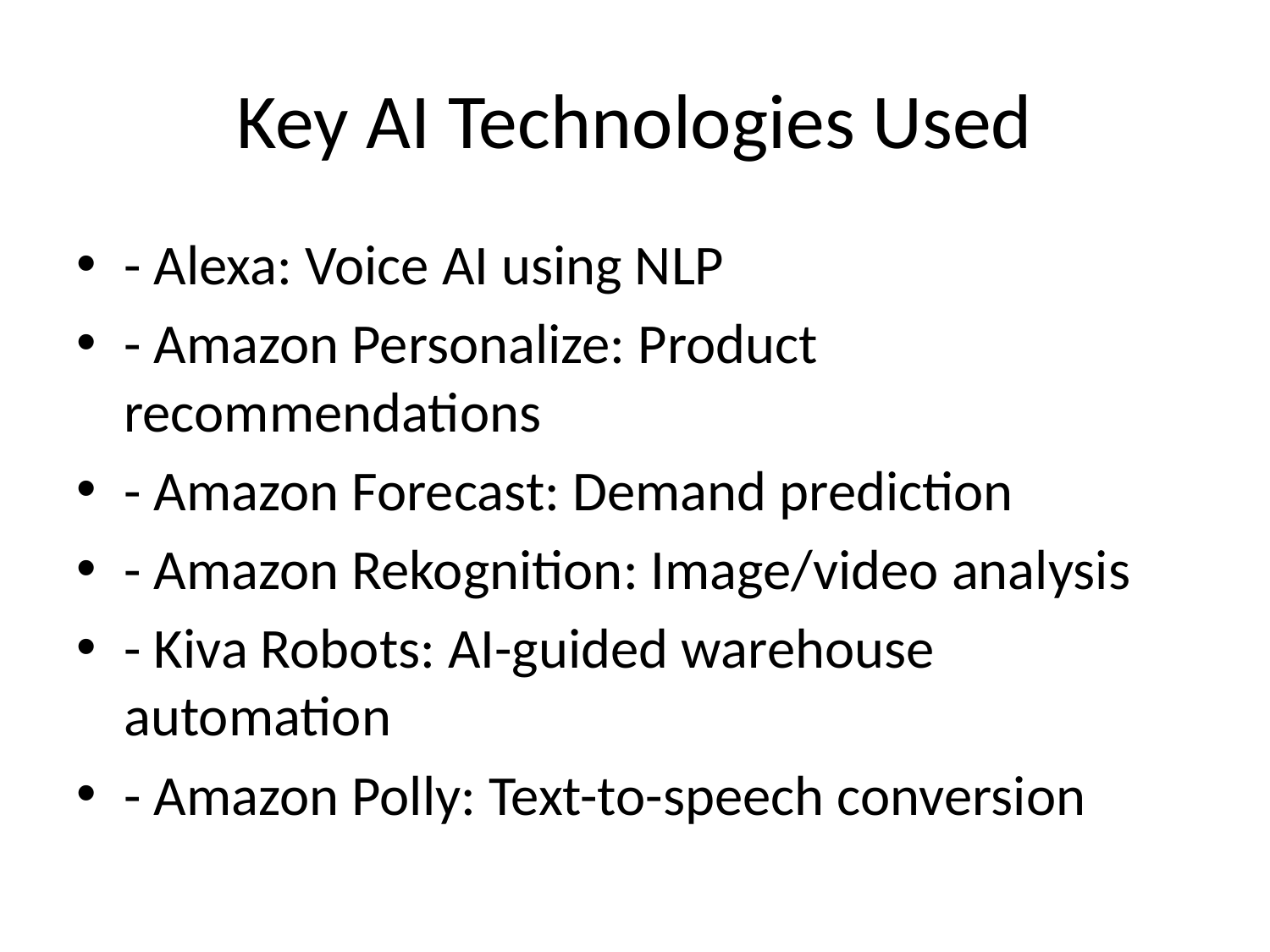

# Key AI Technologies Used
- Alexa: Voice AI using NLP
- Amazon Personalize: Product recommendations
- Amazon Forecast: Demand prediction
- Amazon Rekognition: Image/video analysis
- Kiva Robots: AI-guided warehouse automation
- Amazon Polly: Text-to-speech conversion